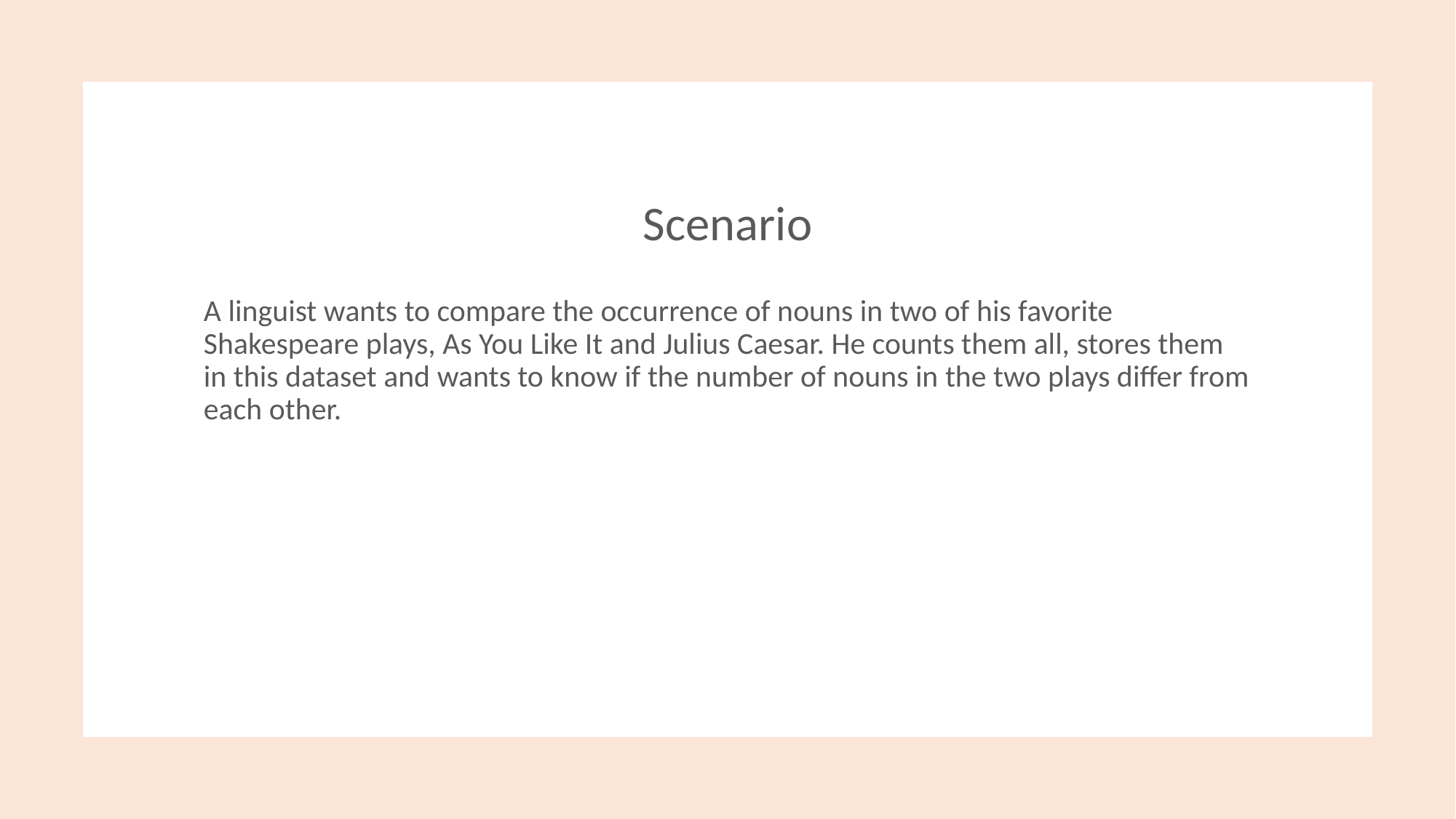

# Scenario
A linguist wants to compare the occurrence of nouns in two of his favorite Shakespeare plays, As You Like It and Julius Caesar. He counts them all, stores them in this dataset and wants to know if the number of nouns in the two plays differ from each other.